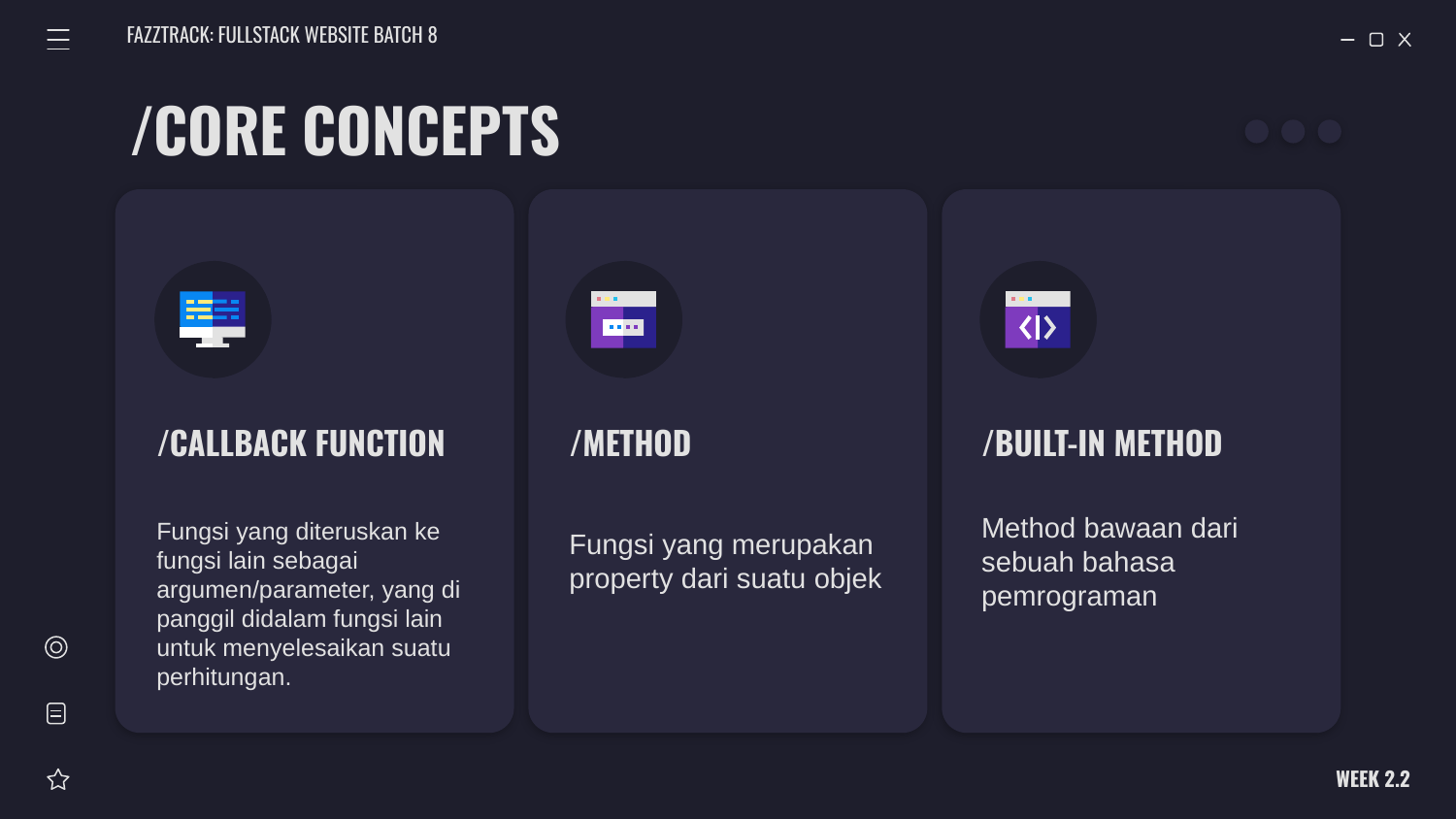

FAZZTRACK: FULLSTACK WEBSITE BATCH 8

/CORE CONCEPTS

# /CALLBACK FUNCTION
/METHOD
/BUILT-IN METHOD
Fungsi yang diteruskan ke fungsi lain sebagai argumen/parameter, yang di panggil didalam fungsi lain untuk menyelesaikan suatu perhitungan.
Fungsi yang merupakan property dari suatu objek
Method bawaan dari sebuah bahasa pemrograman

WEEK 2.2